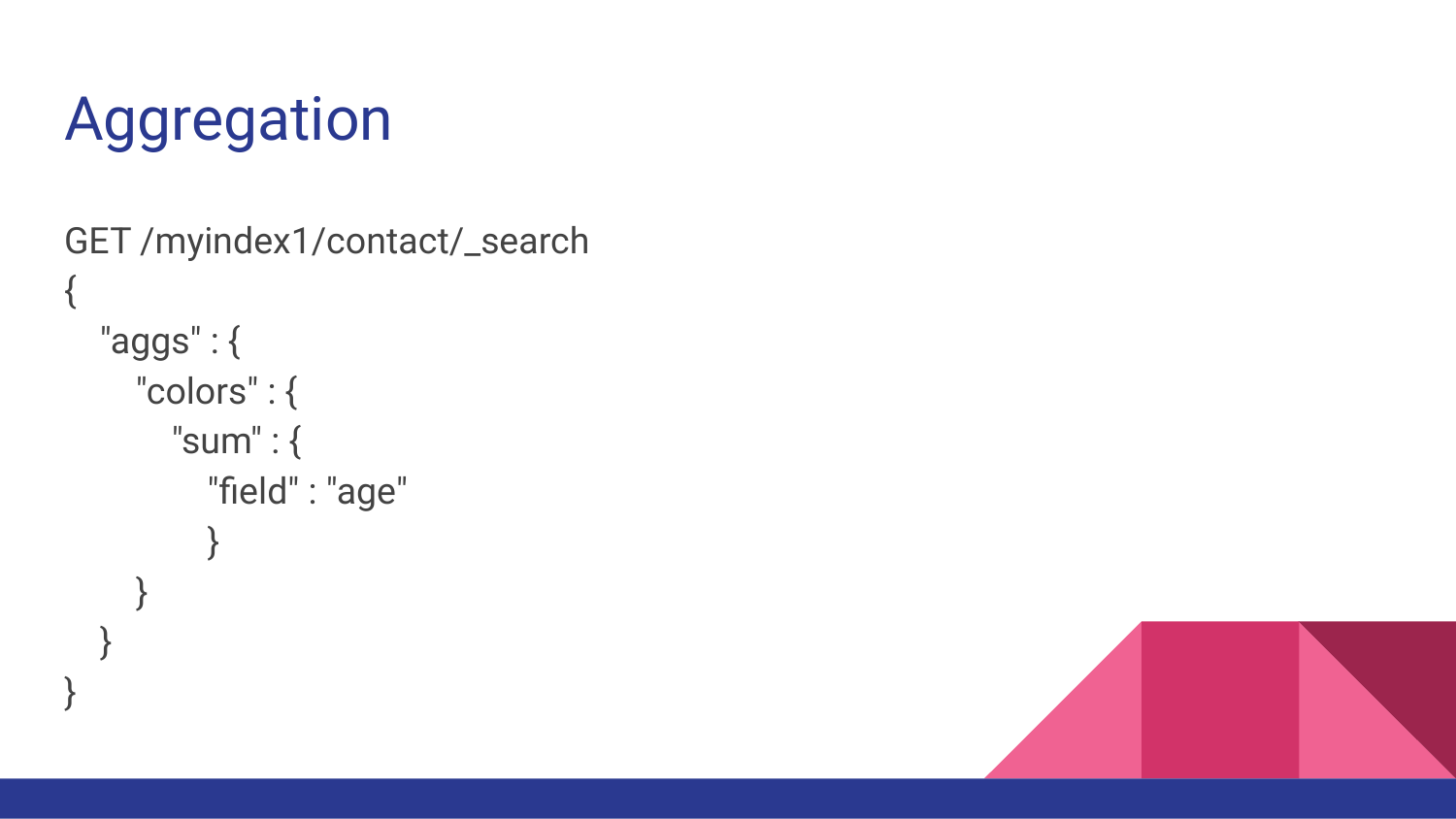

# Aggregation
GET /myindex1/contact/_search
{
    "aggs" : {
        "colors" : {
            "sum" : {
                "field" : "age"
                }
        }
    }
}